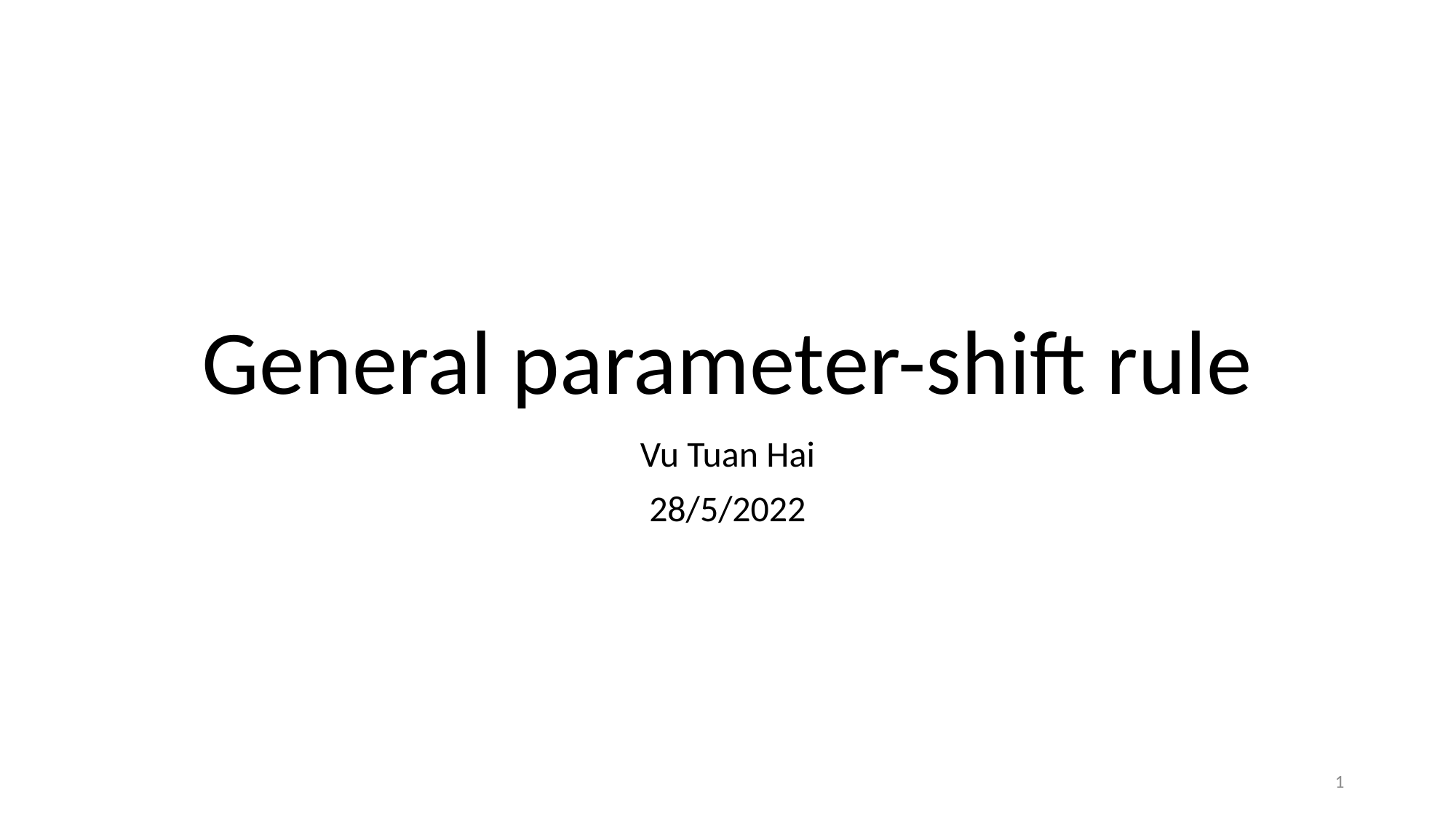

# General parameter-shift rule
Vu Tuan Hai
28/5/2022
1